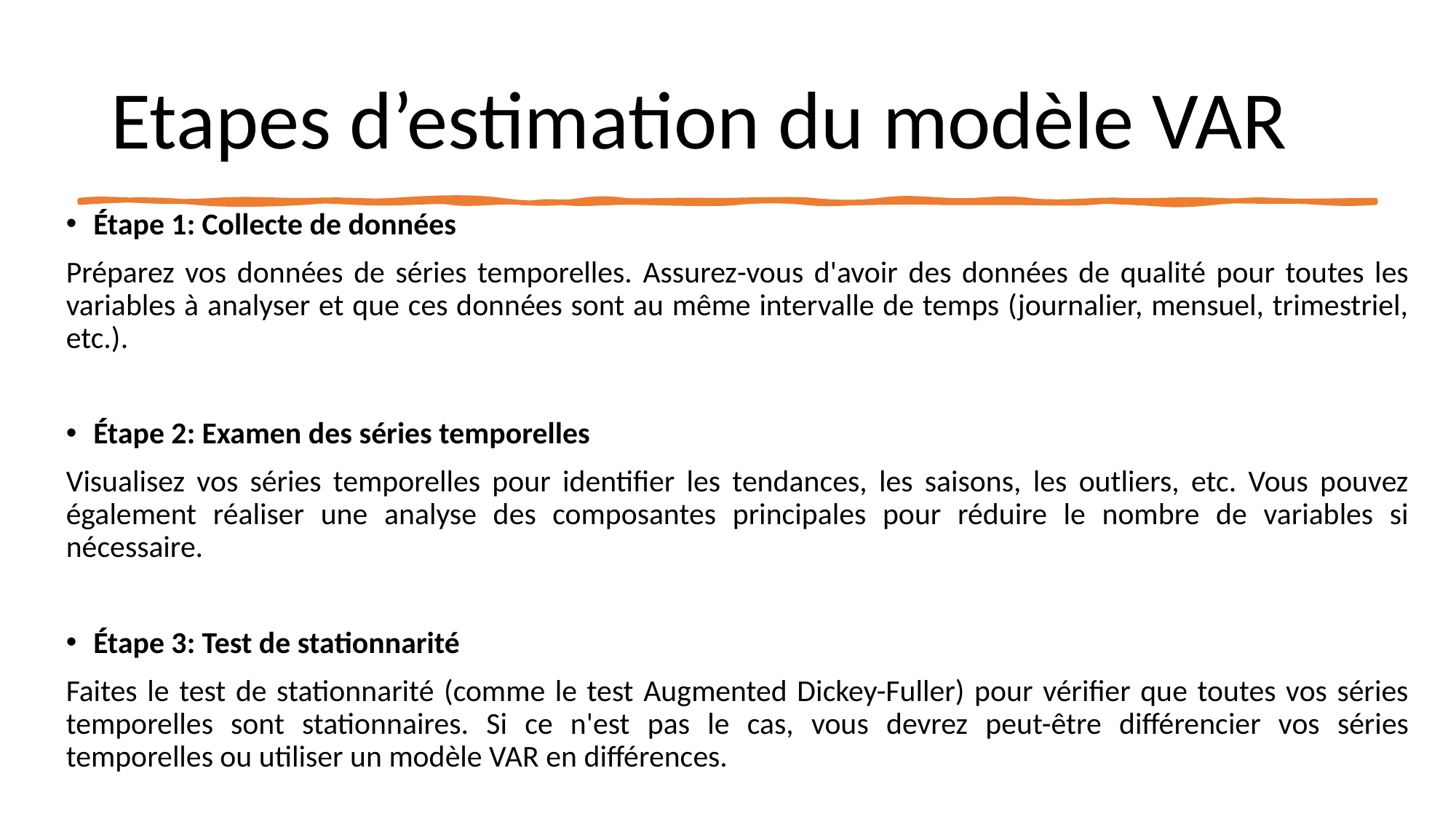

# Etapes d’estimation du modèle VAR

Étape 1: Collecte de données
Préparez vos données de séries temporelles. Assurez-vous d'avoir des données de qualité pour toutes les variables à analyser et que ces données sont au même intervalle de temps (journalier, mensuel, trimestriel, etc.).

Étape 2: Examen des séries temporelles
Visualisez vos séries temporelles pour identifier les tendances, les saisons, les outliers, etc. Vous pouvez également réaliser une analyse des composantes principales pour réduire le nombre de variables si nécessaire.

Étape 3: Test de stationnarité
Faites le test de stationnarité (comme le test Augmented Dickey-Fuller) pour vérifier que toutes vos séries temporelles sont stationnaires. Si ce n'est pas le cas, vous devrez peut-être différencier vos séries temporelles ou utiliser un modèle VAR en différences.